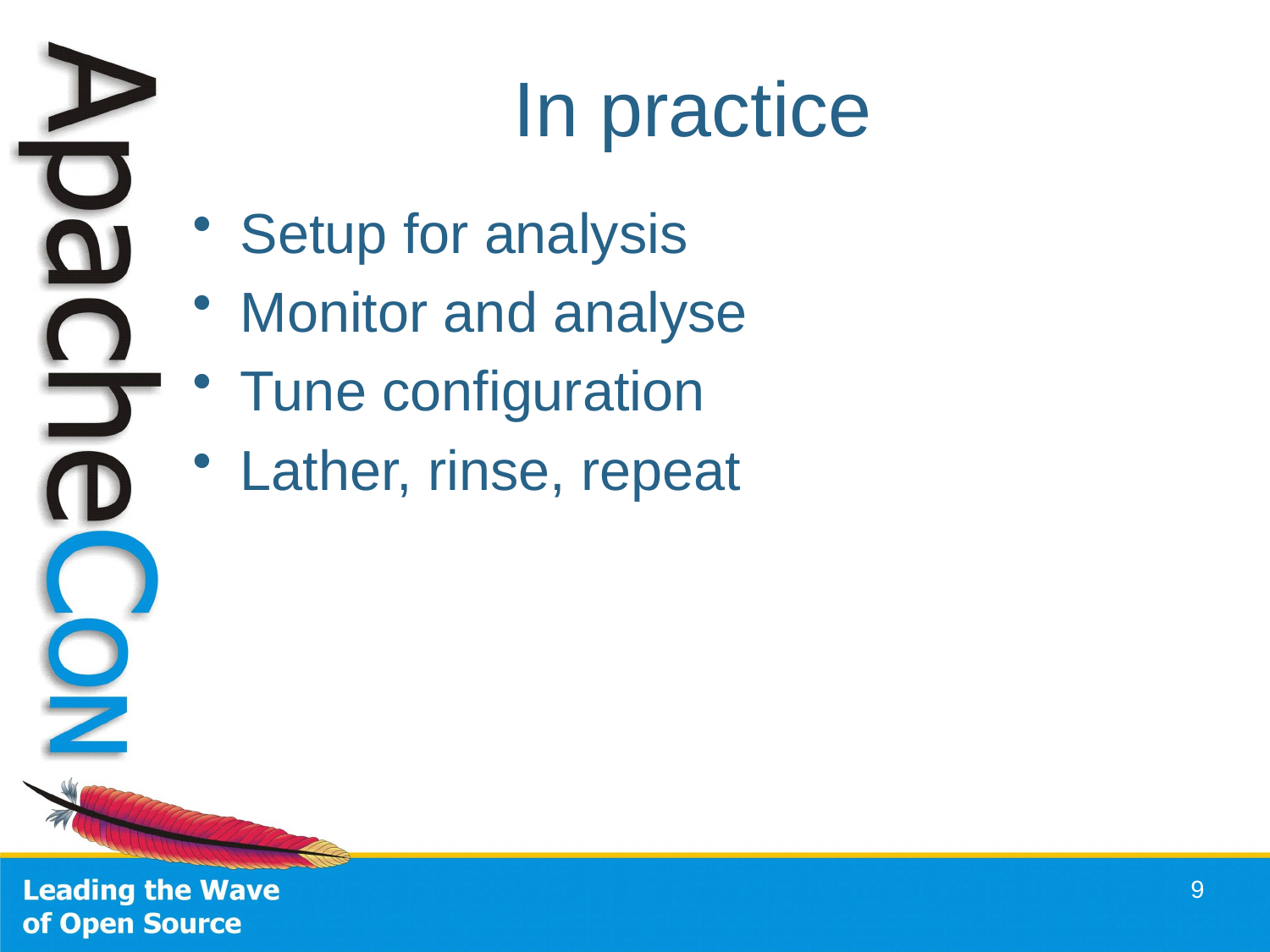

# In practice
Setup for analysis
Monitor and analyse
Tune configuration
Lather, rinse, repeat
9